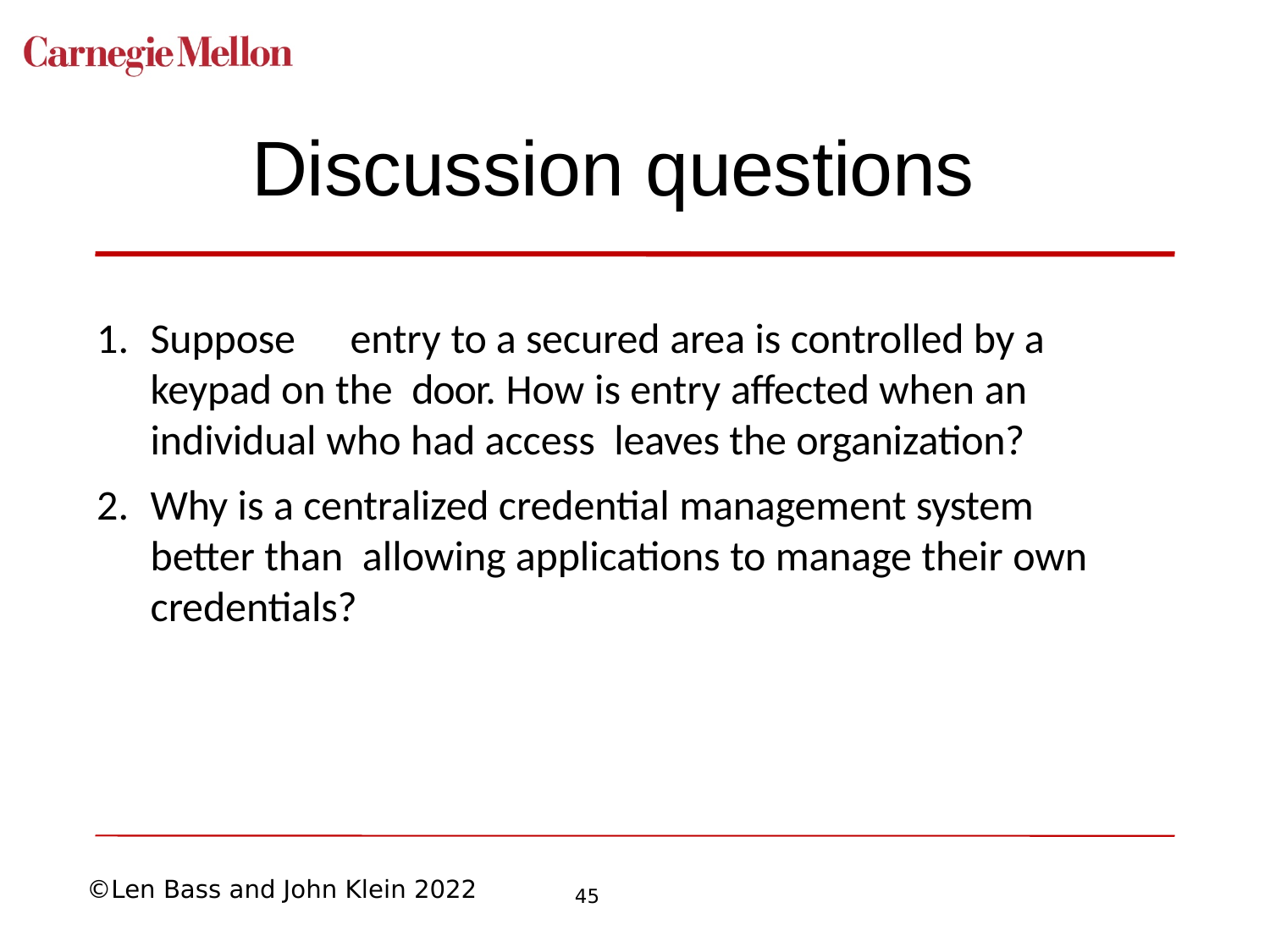

# Discussion questions

Suppose	entry to a secured area is controlled by a keypad on the  door. How is entry affected when an individual who had access  leaves the organization?
Why is a centralized credential management system better than  allowing applications to manage their own credentials?
45